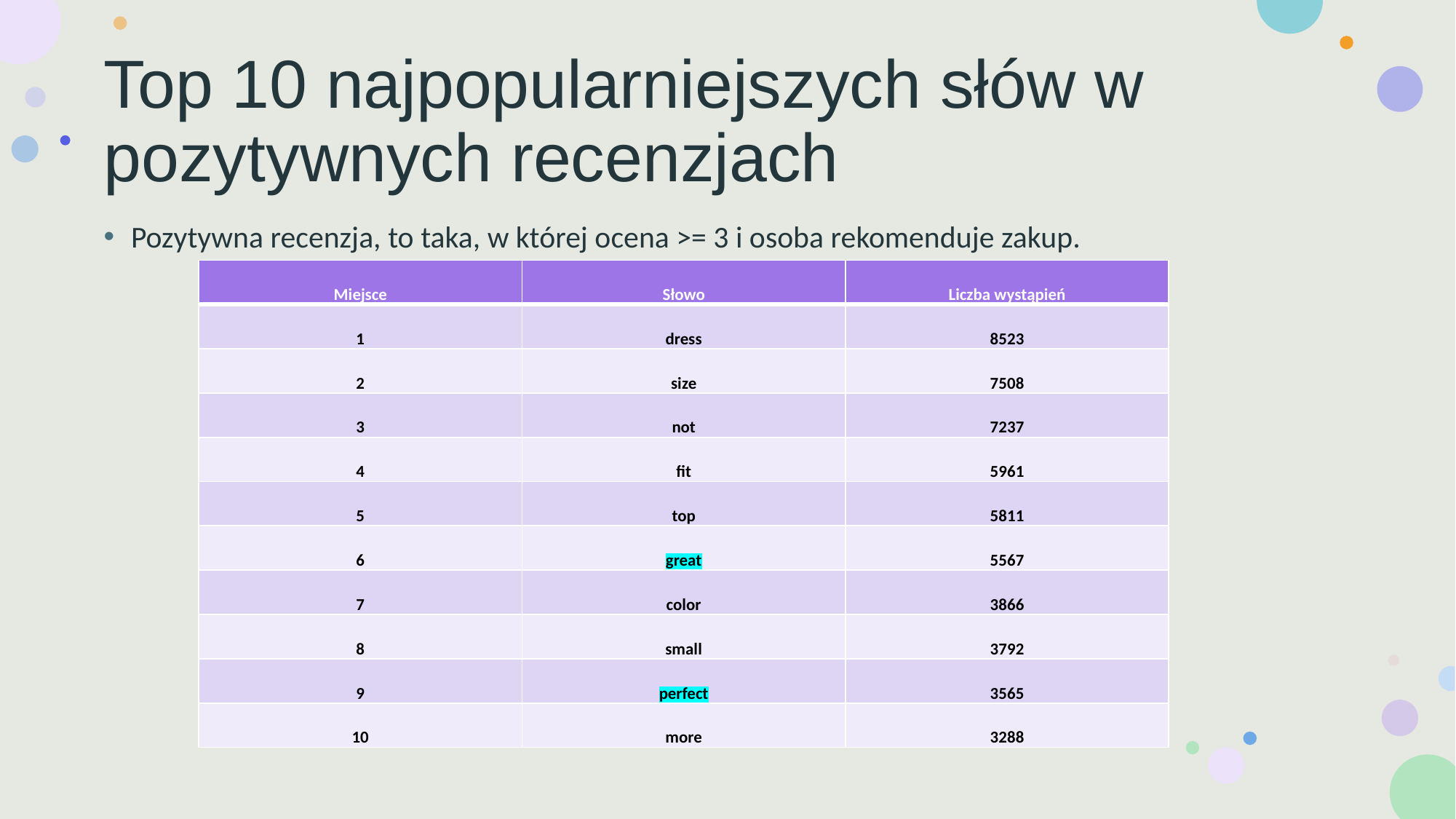

# Top 10 najpopularniejszych słów w pozytywnych recenzjach
Pozytywna recenzja, to taka, w której ocena >= 3 i osoba rekomenduje zakup.

| Miejsce | Słowo | Liczba wystąpień |
| --- | --- | --- |
| 1 | dress | 8523 |
| 2 | size | 7508 |
| 3 | not | 7237 |
| 4 | fit | 5961 |
| 5 | top | 5811 |
| 6 | great | 5567 |
| 7 | color | 3866 |
| 8 | small | 3792 |
| 9 | perfect | 3565 |
| 10 | more | 3288 |